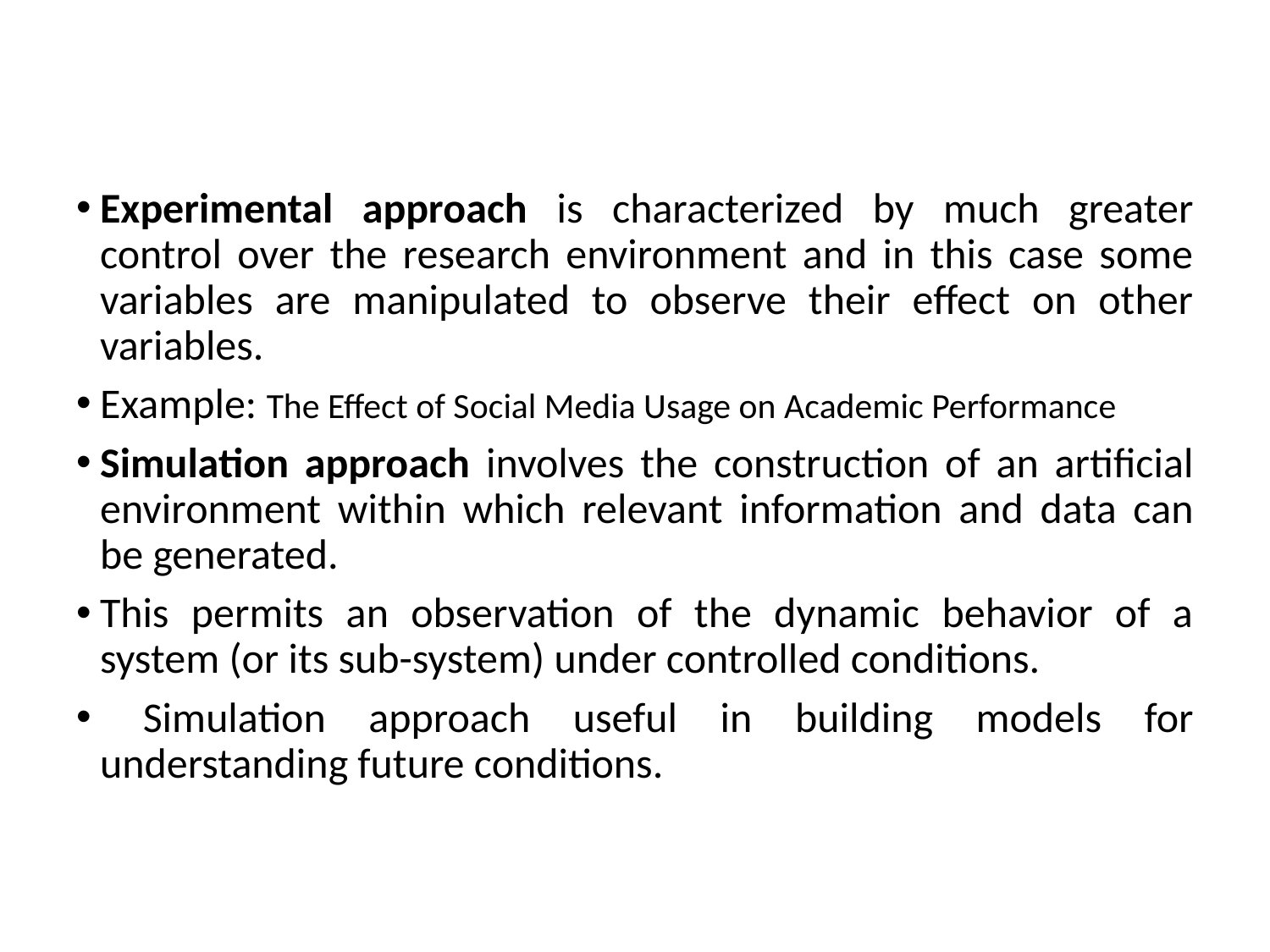

Experimental approach is characterized by much greater control over the research environment and in this case some variables are manipulated to observe their effect on other variables.
Example: The Effect of Social Media Usage on Academic Performance
Simulation approach involves the construction of an artificial environment within which relevant information and data can be generated.
This permits an observation of the dynamic behavior of a system (or its sub-system) under controlled conditions.
 Simulation approach useful in building models for understanding future conditions.